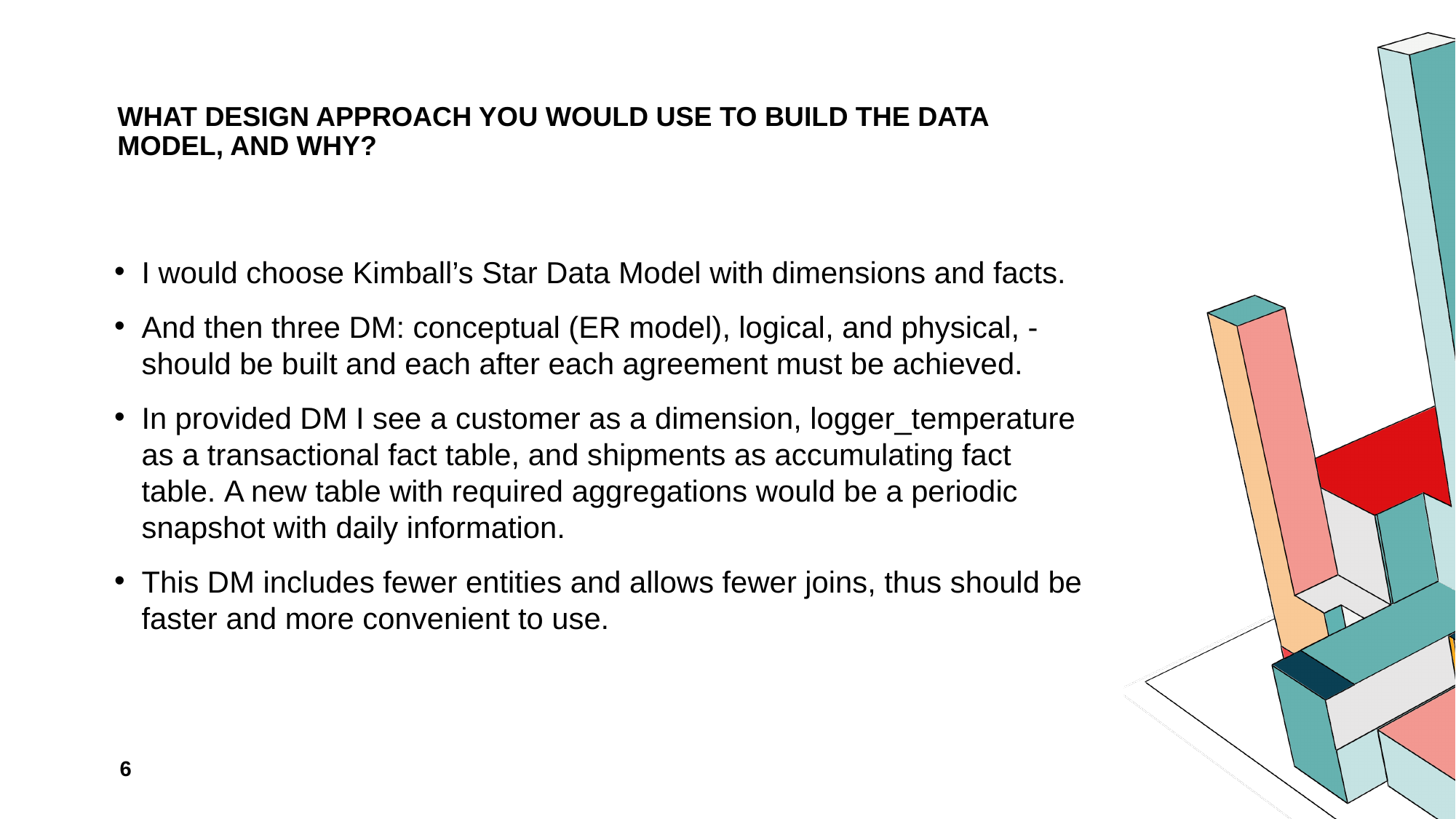

# What design approach you would use to build the data model, and why?
I would choose Kimball’s Star Data Model with dimensions and facts.
And then three DM: conceptual (ER model), logical, and physical, - should be built and each after each agreement must be achieved.
In provided DM I see a customer as a dimension, logger_temperature as a transactional fact table, and shipments as accumulating fact table. A new table with required aggregations would be a periodic snapshot with daily information.
This DM includes fewer entities and allows fewer joins, thus should be faster and more convenient to use.
6